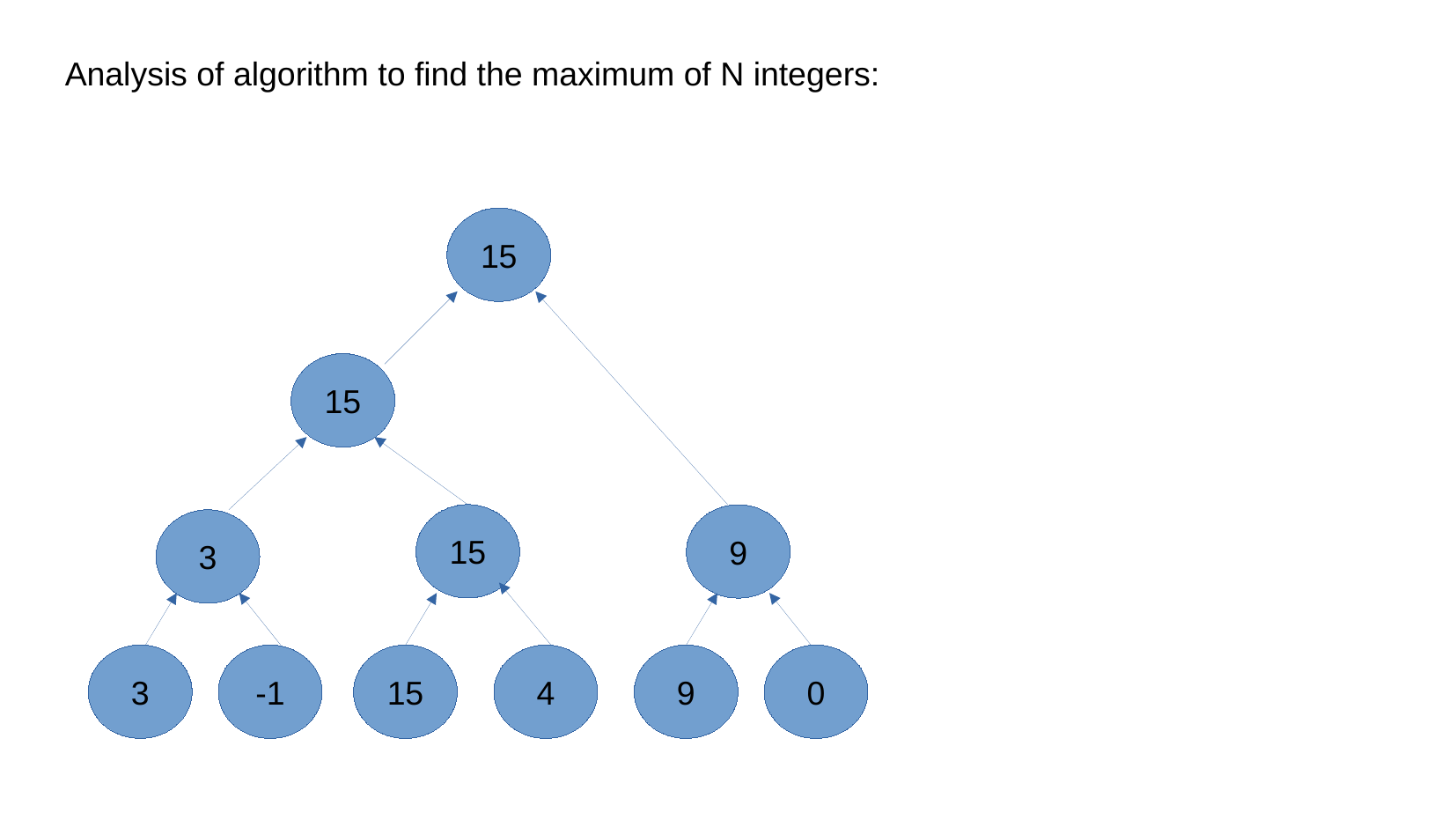

Analysis of algorithm to find the maximum of N integers:
15

15

15
9
3

3
-1
15
4
9
0